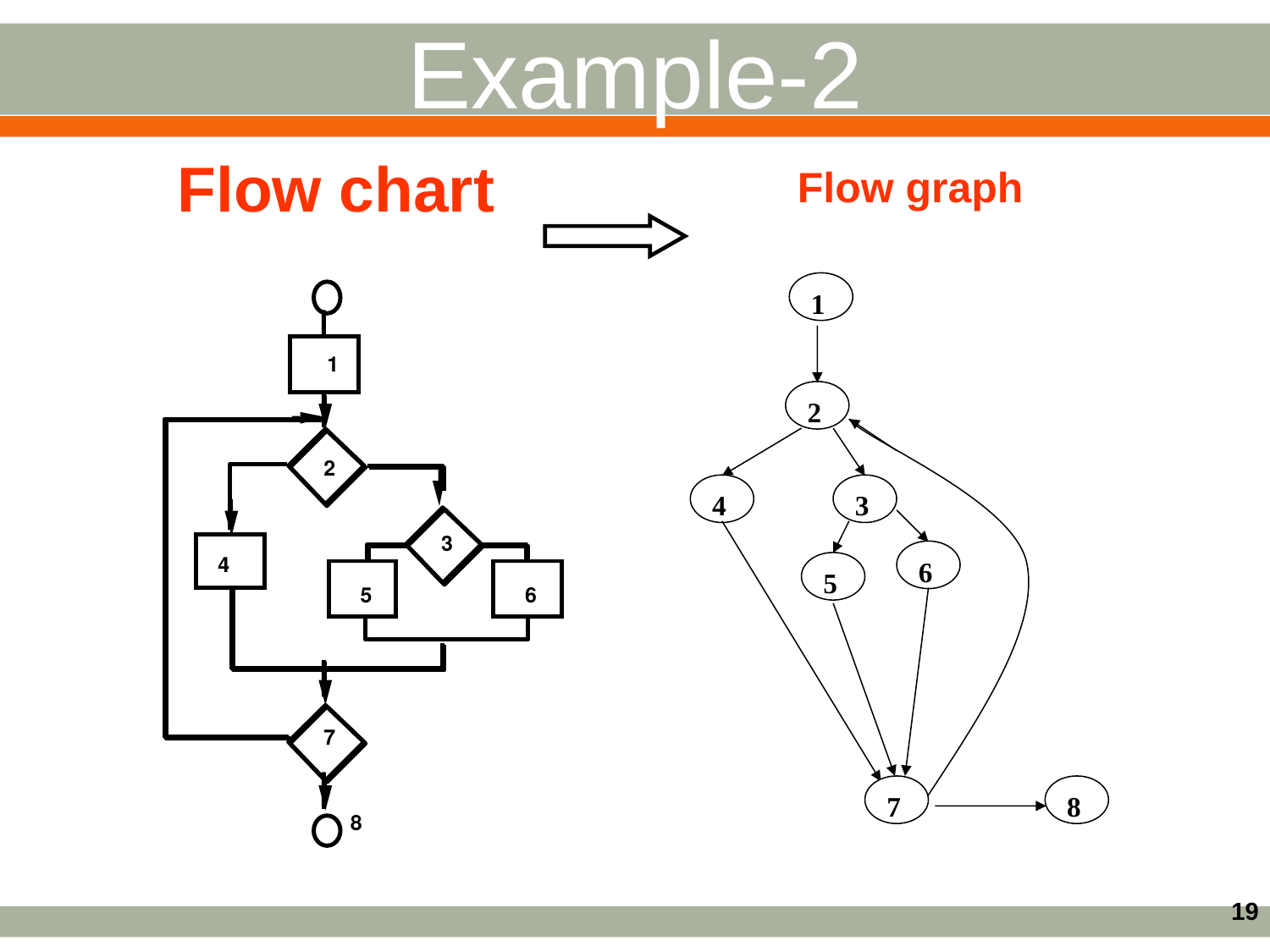

Example-2
# Flow chart
Flow graph

1

1

2

3

4

5
6

7

8

2

4
3

6
5

7
8

19